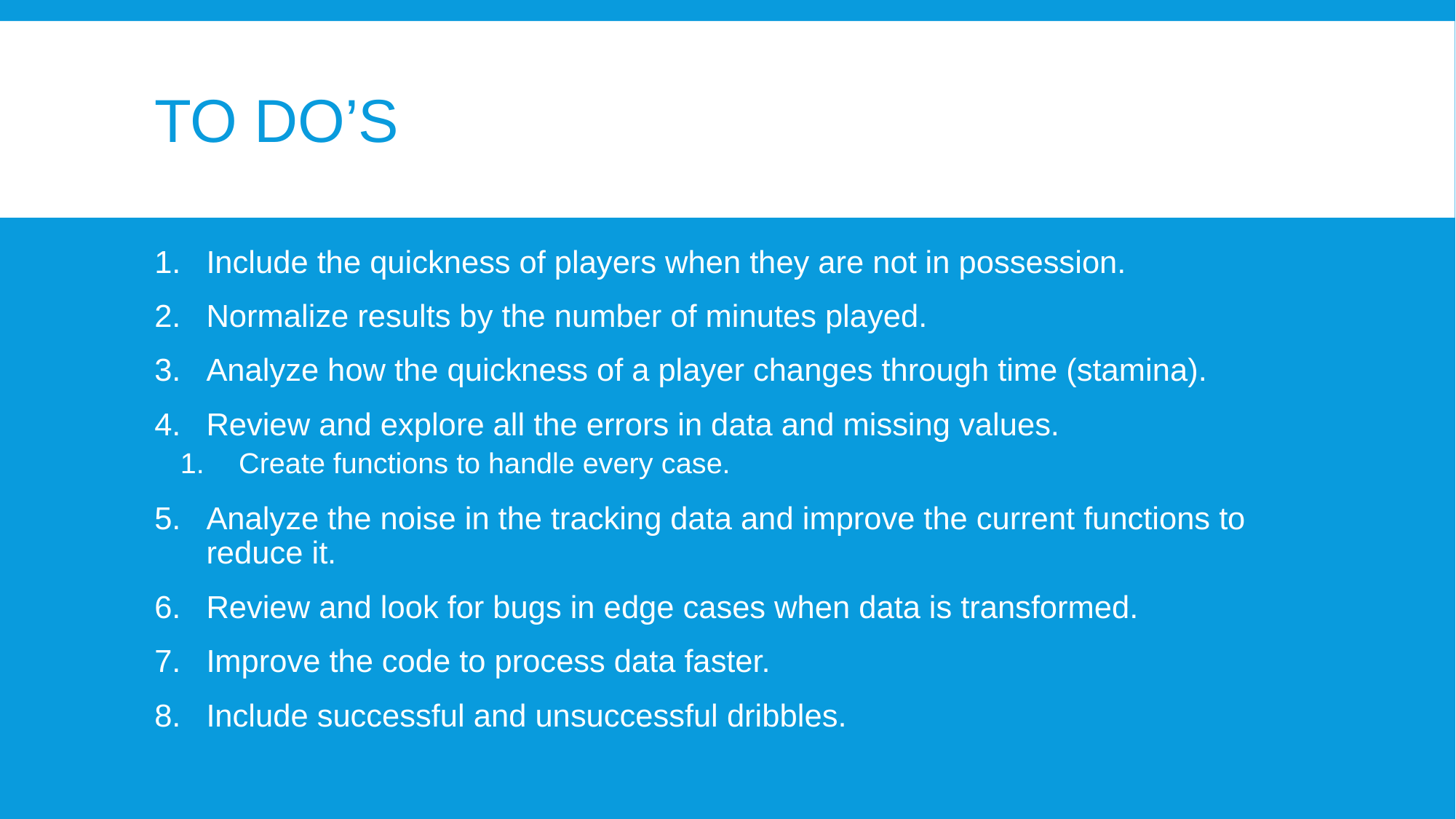

# To do’s
Include the quickness of players when they are not in possession.
Normalize results by the number of minutes played.
Analyze how the quickness of a player changes through time (stamina).
Review and explore all the errors in data and missing values.
Create functions to handle every case.
Analyze the noise in the tracking data and improve the current functions to reduce it.
Review and look for bugs in edge cases when data is transformed.
Improve the code to process data faster.
Include successful and unsuccessful dribbles.